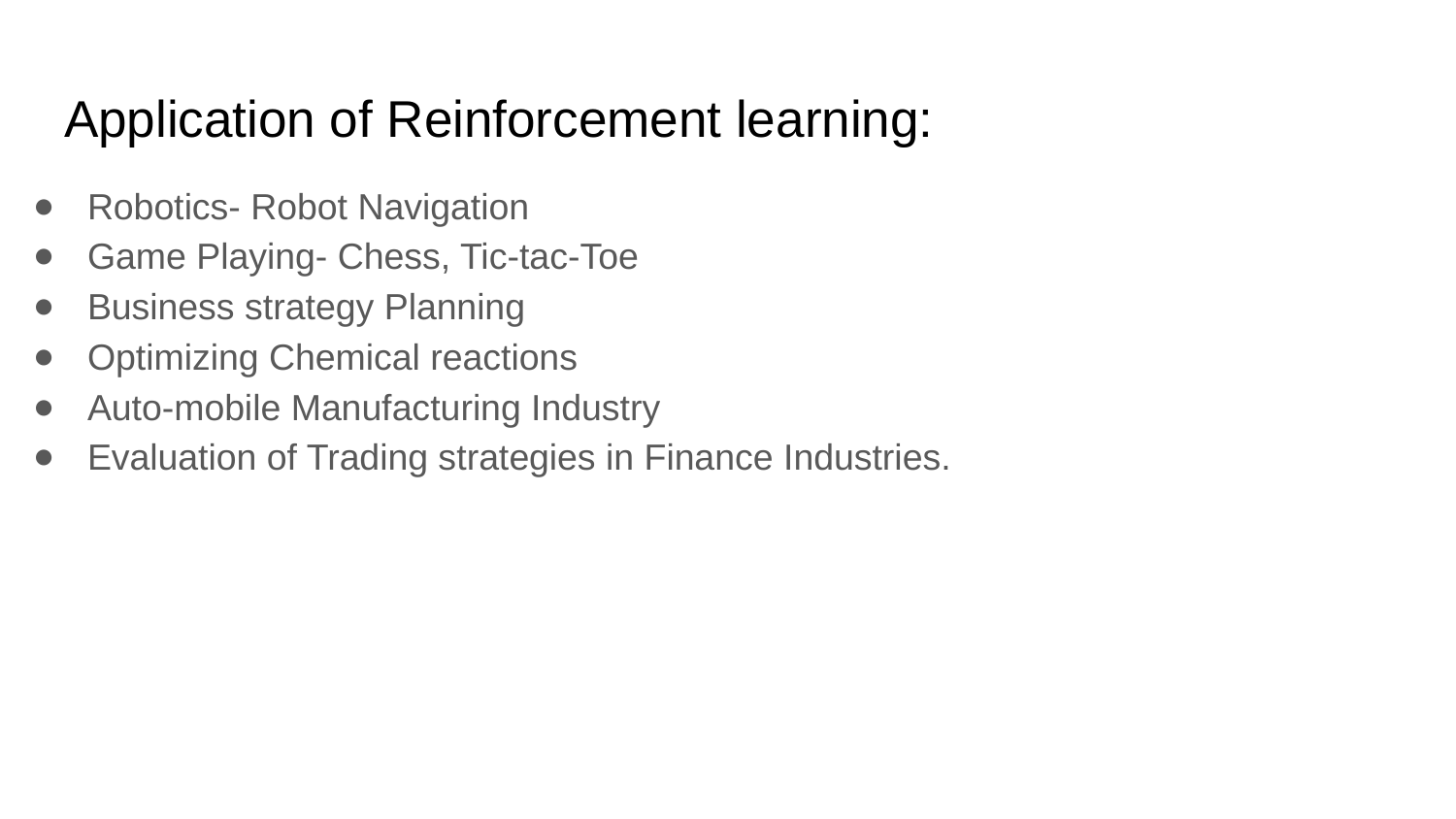

# Application of Reinforcement learning:
Robotics- Robot Navigation
Game Playing- Chess, Tic-tac-Toe
Business strategy Planning
Optimizing Chemical reactions
Auto-mobile Manufacturing Industry
Evaluation of Trading strategies in Finance Industries.